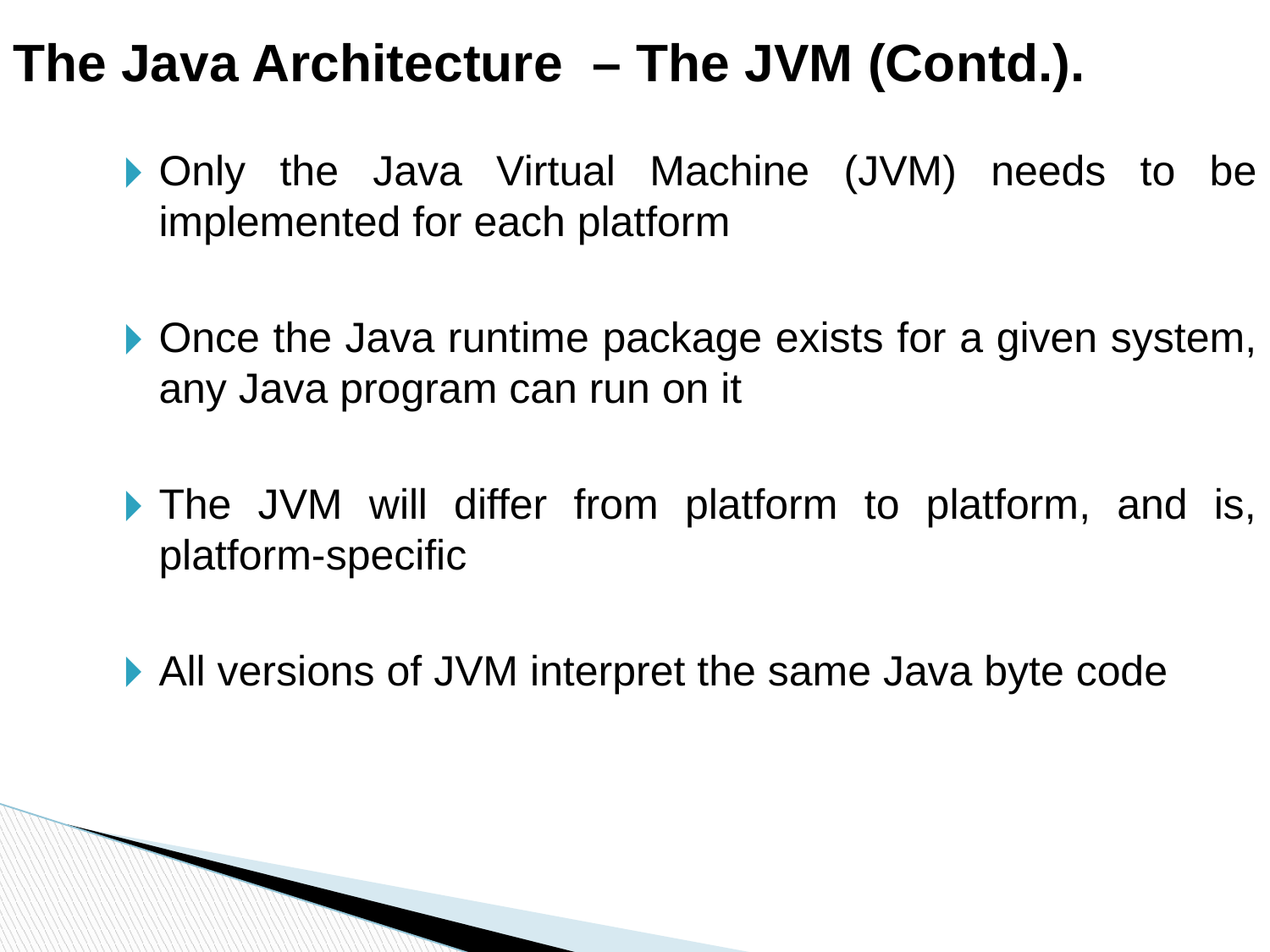

The Java Architecture  – The JVM (Contd.).
Only the Java Virtual Machine (JVM) needs to be implemented for each platform

Once the Java runtime package exists for a given system, any Java program can run on it

The JVM will differ from platform to platform, and is, platform-specific

All versions of JVM interpret the same Java byte code